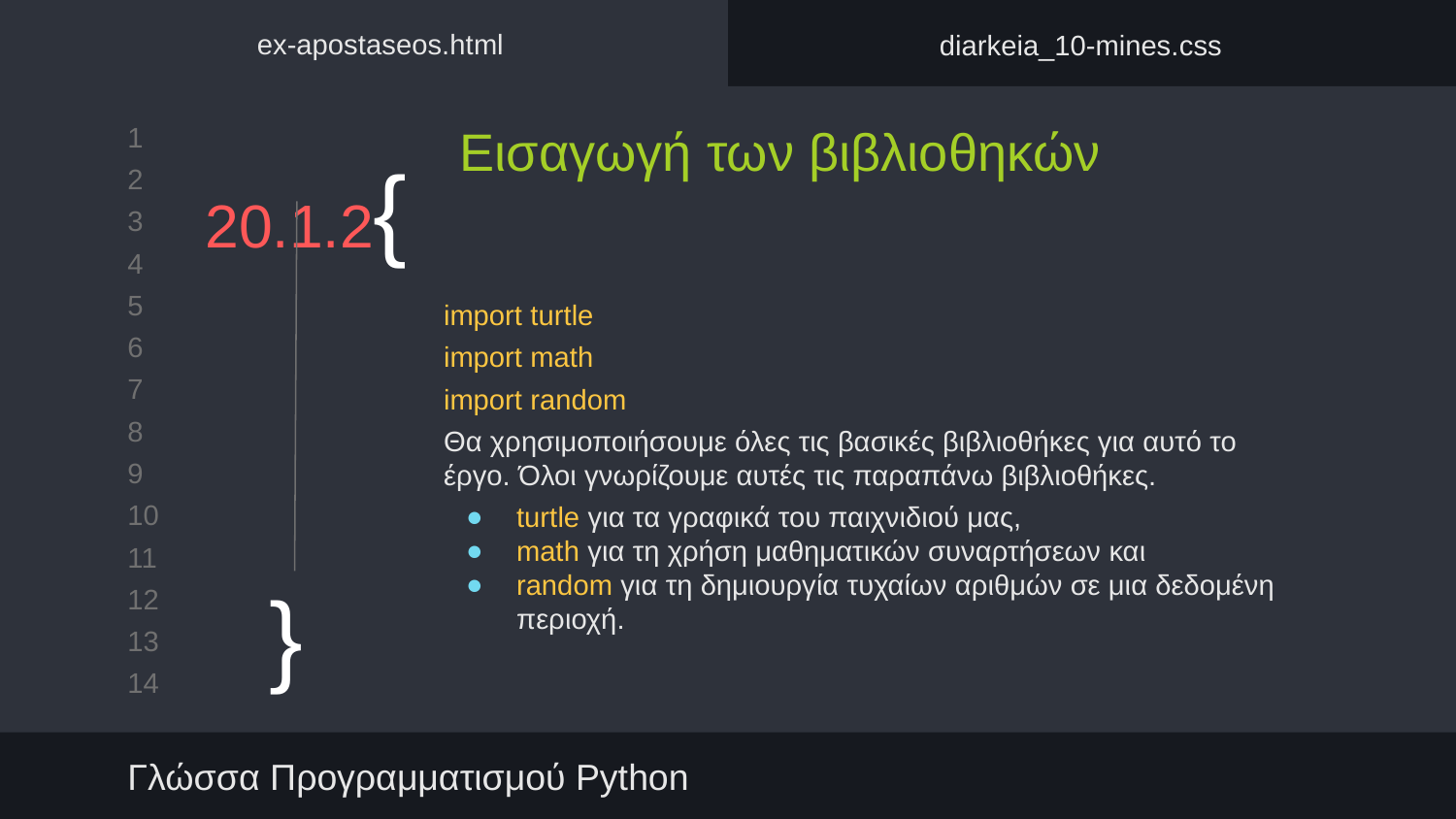

ex-apostaseos.html
diarkeia_10-mines.css
Εισαγωγή των βιβλιοθηκών
# 20.1.2{
import turtle
import math
import random
Θα χρησιμοποιήσουμε όλες τις βασικές βιβλιοθήκες για αυτό το έργο. Όλοι γνωρίζουμε αυτές τις παραπάνω βιβλιοθήκες.
turtle για τα γραφικά του παιχνιδιού μας,
math για τη χρήση μαθηματικών συναρτήσεων και
random για τη δημιουργία τυχαίων αριθμών σε μια δεδομένη περιοχή.

}
Γλώσσα Προγραμματισμού Python